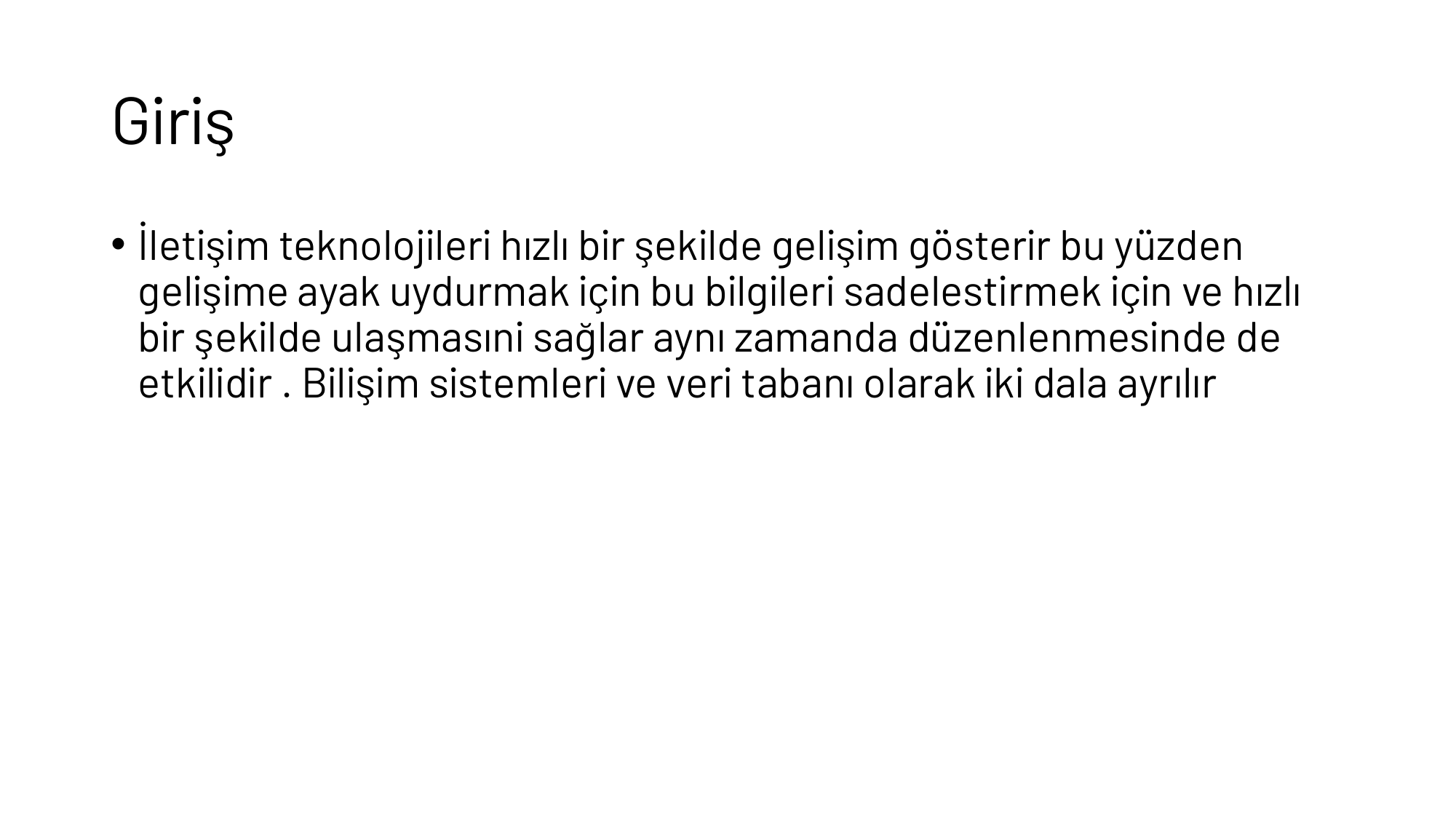

# Giriş
İletişim teknolojileri hızlı bir şekilde gelişim gösterir bu yüzden gelişime ayak uydurmak için bu bilgileri sadelestirmek için ve hızlı bir şekilde ulaşmasıni sağlar aynı zamanda düzenlenmesinde de etkilidir . Bilişim sistemleri ve veri tabanı olarak iki dala ayrılır